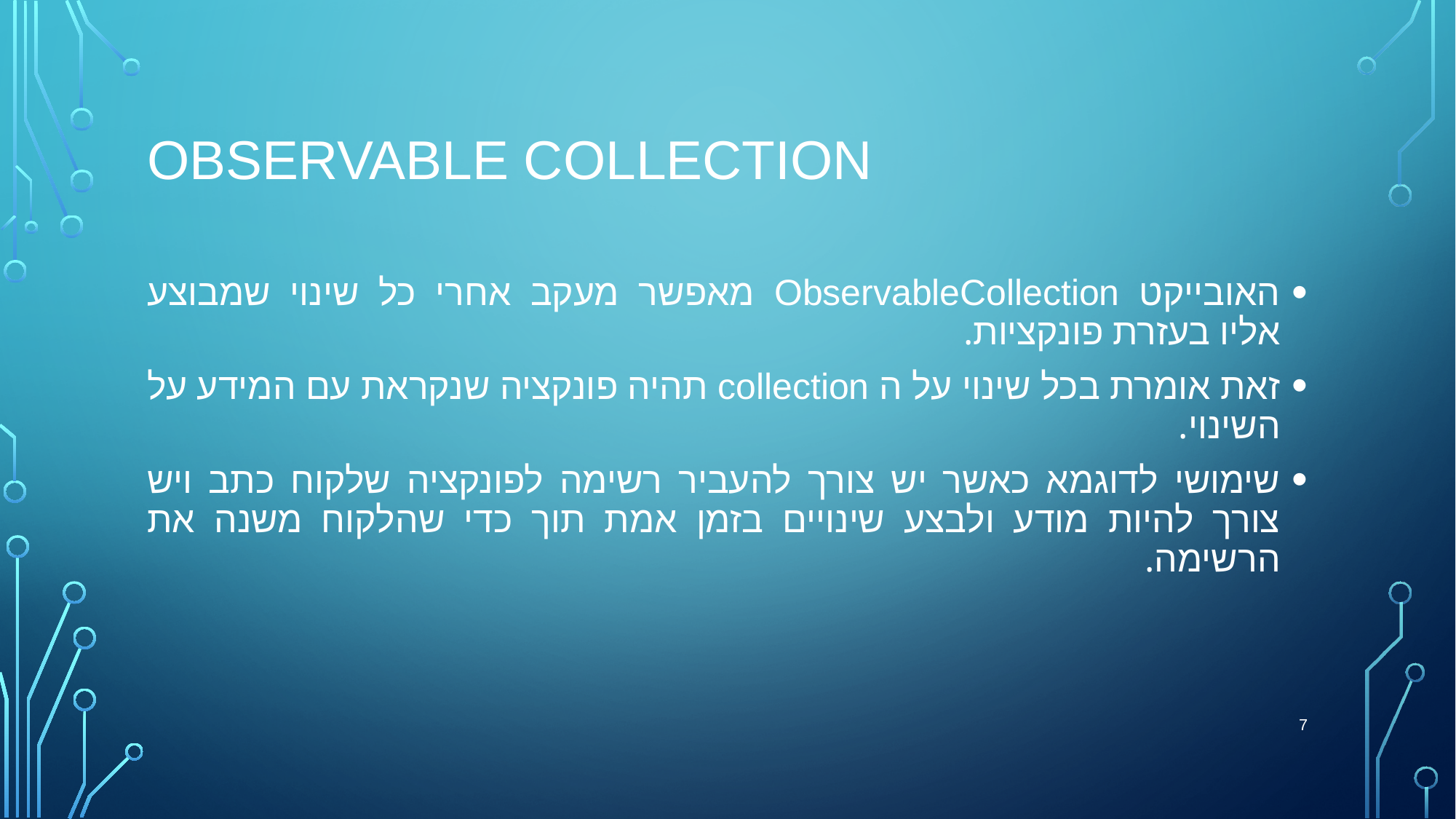

# Observable Collection
האובייקט ObservableCollection מאפשר מעקב אחרי כל שינוי שמבוצע אליו בעזרת פונקציות.
זאת אומרת בכל שינוי על ה collection תהיה פונקציה שנקראת עם המידע על השינוי.
שימושי לדוגמא כאשר יש צורך להעביר רשימה לפונקציה שלקוח כתב ויש צורך להיות מודע ולבצע שינויים בזמן אמת תוך כדי שהלקוח משנה את הרשימה.
7